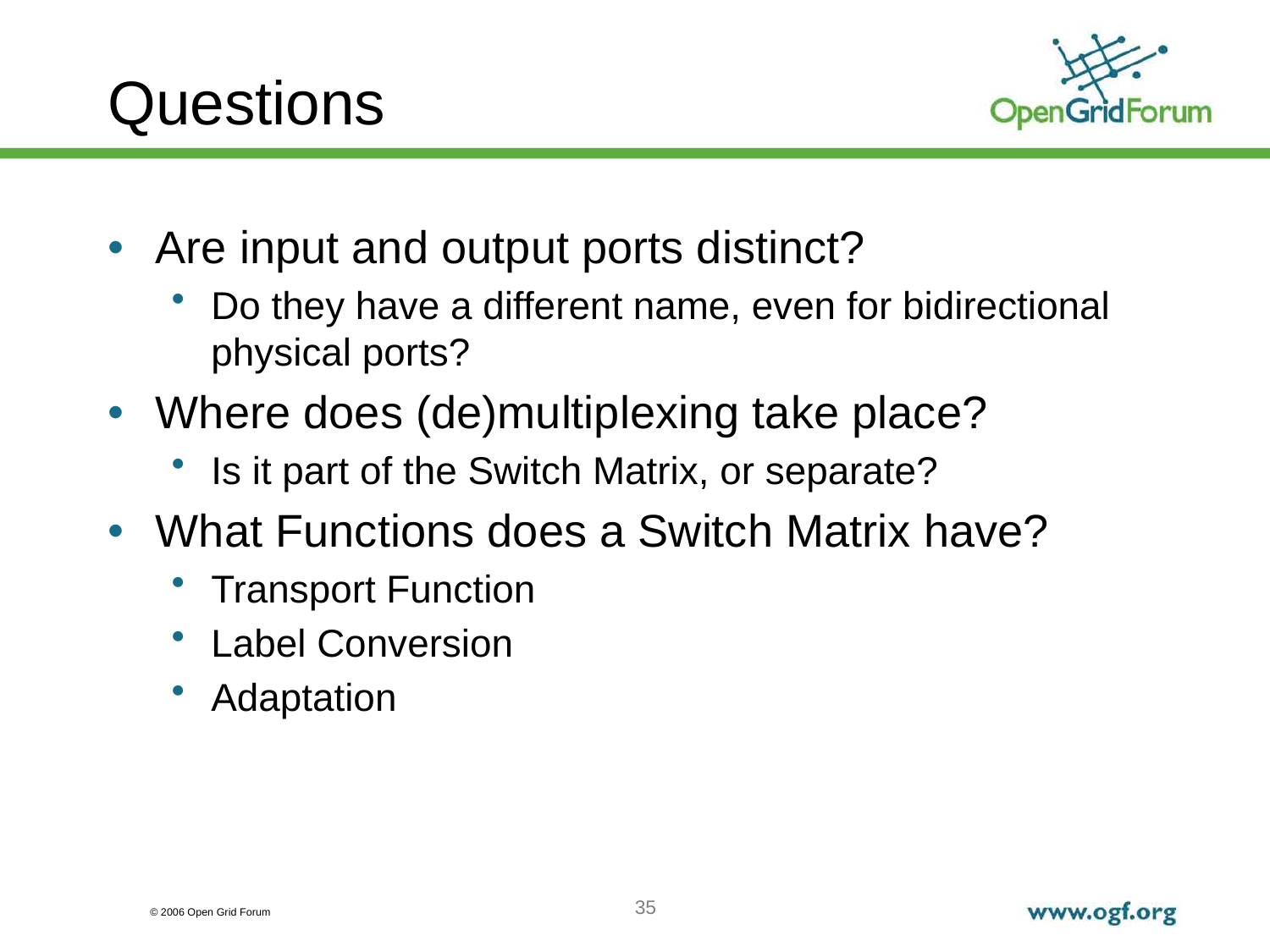

# Questions
Are input and output ports distinct?
Do they have a different name, even for bidirectional physical ports?
Where does (de)multiplexing take place?
Is it part of the Switch Matrix, or separate?
What Functions does a Switch Matrix have?
Transport Function
Label Conversion
Adaptation

35